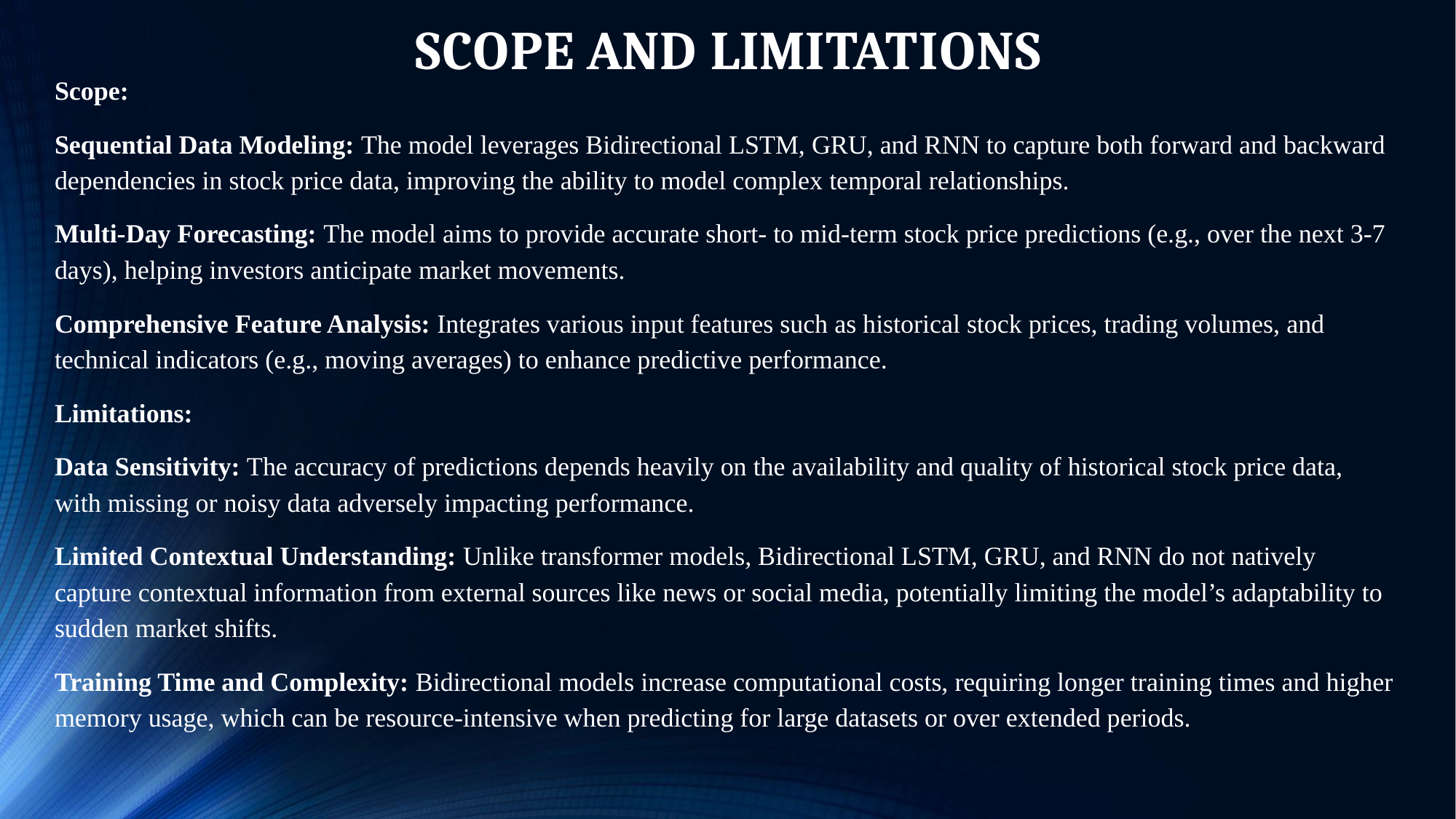

# SCOPE AND LIMITATIONS
Scope:
Sequential Data Modeling: The model leverages Bidirectional LSTM, GRU, and RNN to capture both forward and backward dependencies in stock price data, improving the ability to model complex temporal relationships.
Multi-Day Forecasting: The model aims to provide accurate short- to mid-term stock price predictions (e.g., over the next 3-7 days), helping investors anticipate market movements.
Comprehensive Feature Analysis: Integrates various input features such as historical stock prices, trading volumes, and technical indicators (e.g., moving averages) to enhance predictive performance.
Limitations:
Data Sensitivity: The accuracy of predictions depends heavily on the availability and quality of historical stock price data, with missing or noisy data adversely impacting performance.
Limited Contextual Understanding: Unlike transformer models, Bidirectional LSTM, GRU, and RNN do not natively capture contextual information from external sources like news or social media, potentially limiting the model’s adaptability to sudden market shifts.
Training Time and Complexity: Bidirectional models increase computational costs, requiring longer training times and higher memory usage, which can be resource-intensive when predicting for large datasets or over extended periods.